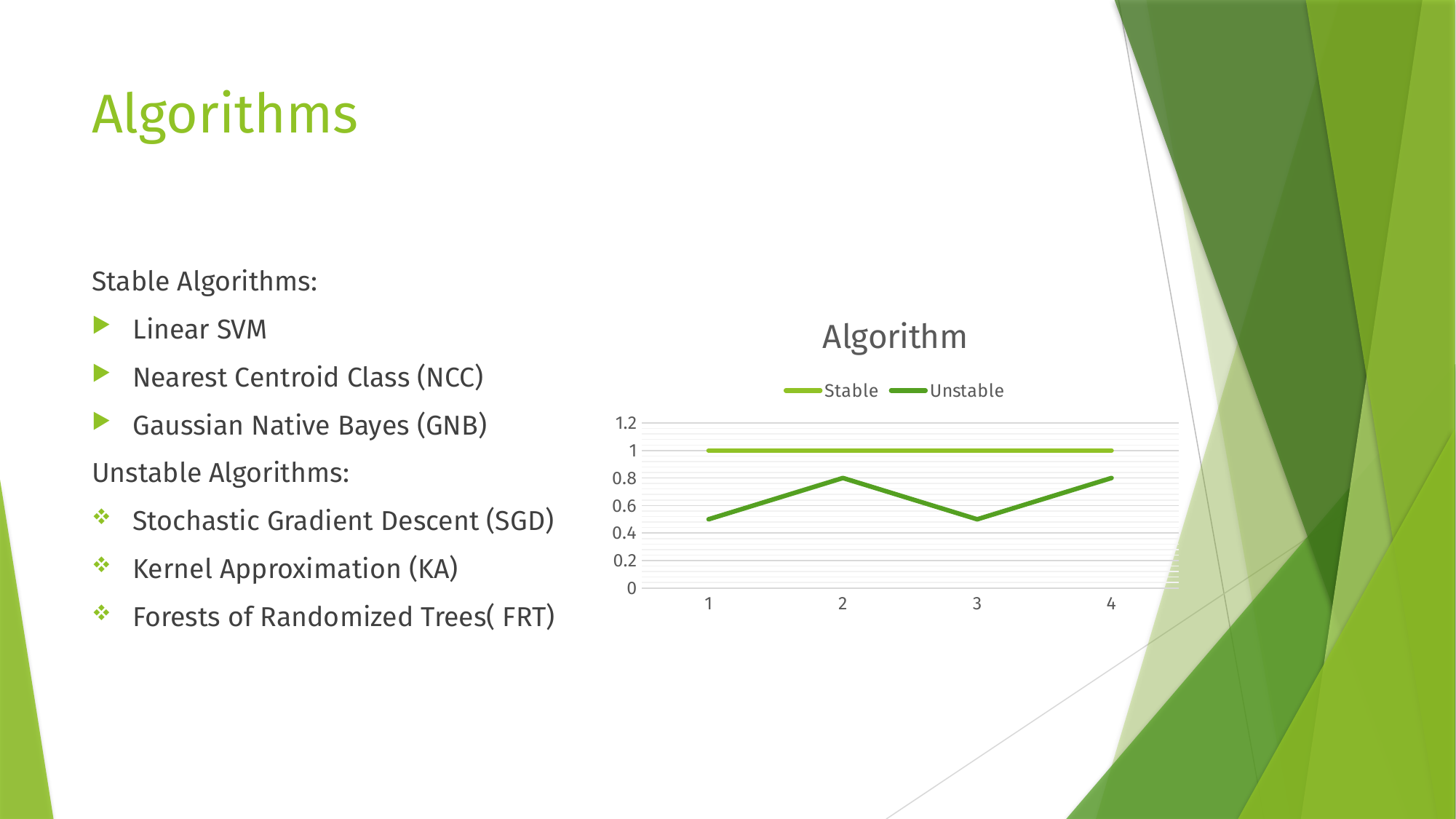

# Algorithms
Stable Algorithms:
Linear SVM
Nearest Centroid Class (NCC)
Gaussian Native Bayes (GNB)
Unstable Algorithms:
Stochastic Gradient Descent (SGD)
Kernel Approximation (KA)
Forests of Randomized Trees( FRT)

### Chart: Algorithm

| Category | Stable | Unstable |
|---|---|---|
| 1 | 1.0 | 0.5 |
| 2 | 1.0 | 0.8 |
| 3 | 1.0 | 0.5 |
| 4 | 1.0 | 0.8 |